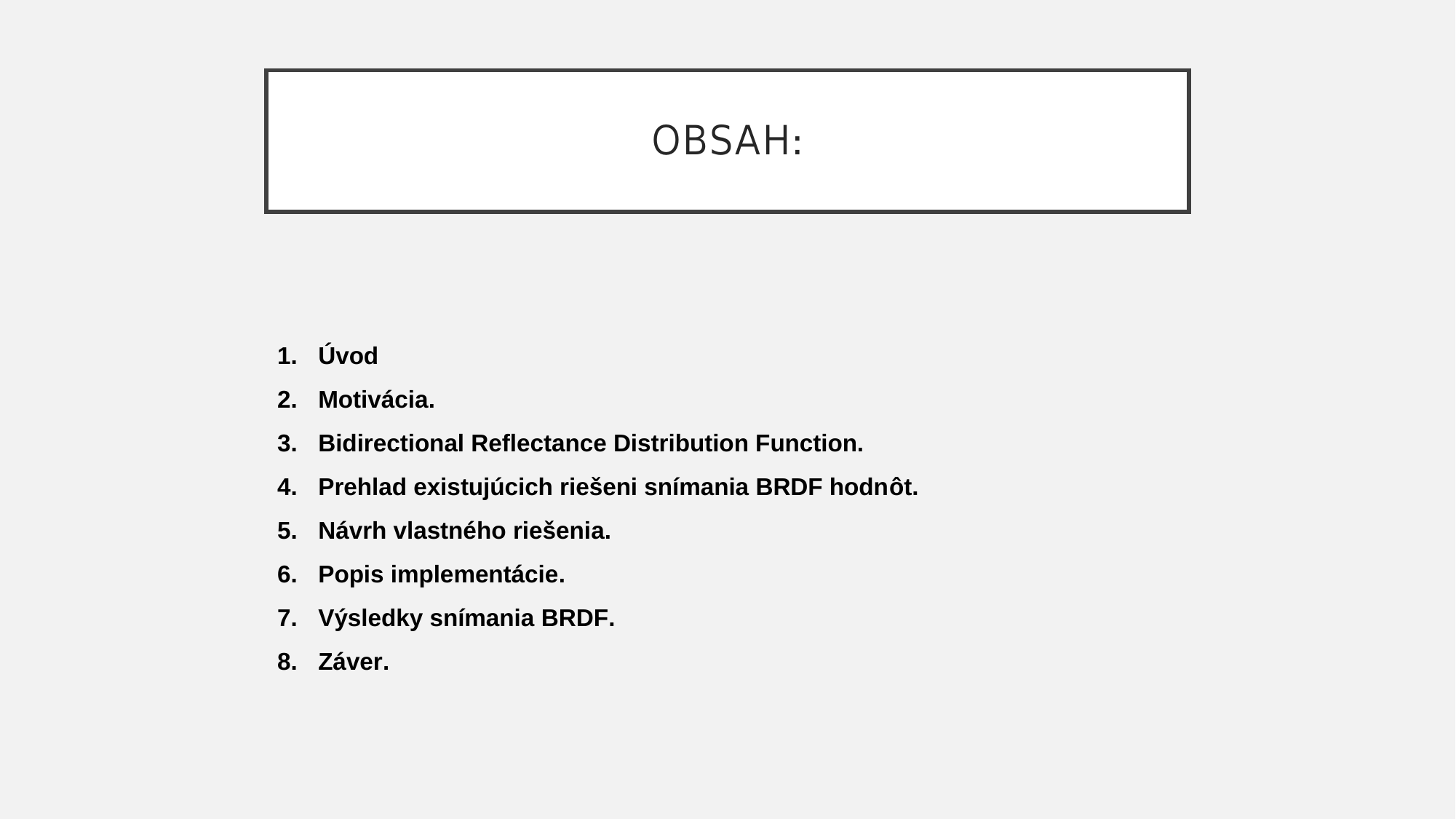

# Obsah:
Úvod
Motivácia.
Bidirectional Reflectance Distribution Function.
Prehlad existujúcich riešeni snímania BRDF hodnôt.
Návrh vlastného riešenia.
Popis implementácie.
Výsledky snímania BRDF.
Záver.